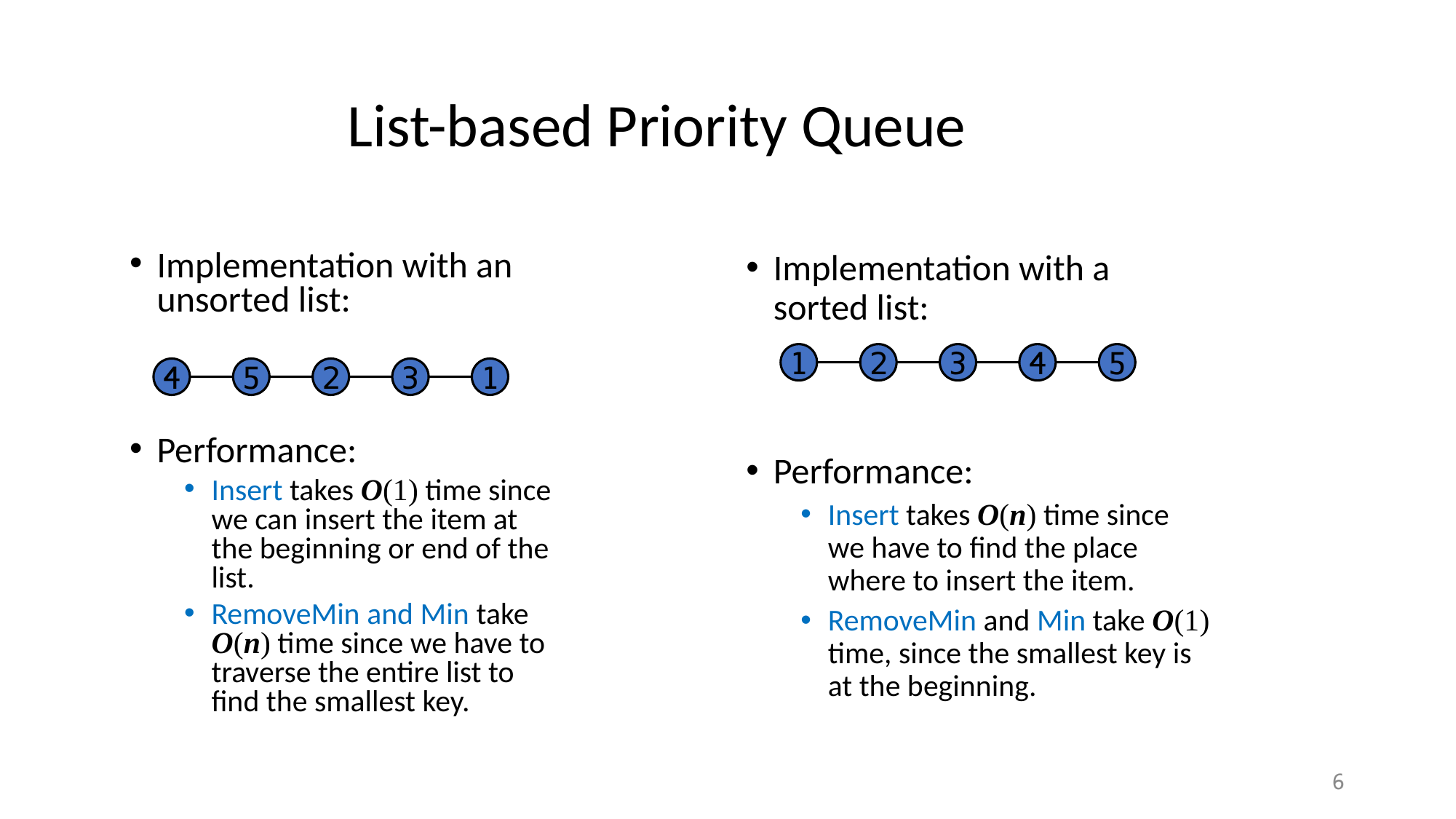

# List-based Priority Queue
Implementation with an unsorted list:

Performance:
Insert takes O(1) time since we can insert the item at the beginning or end of the list.
RemoveMin and Min take O(n) time since we have to traverse the entire list to find the smallest key.
Implementation with a sorted list:

Performance:
Insert takes O(n) time since we have to find the place where to insert the item.
RemoveMin and Min take O(1) time, since the smallest key is at the beginning.
1
2
3
4
5

4
5
2
3
1

6